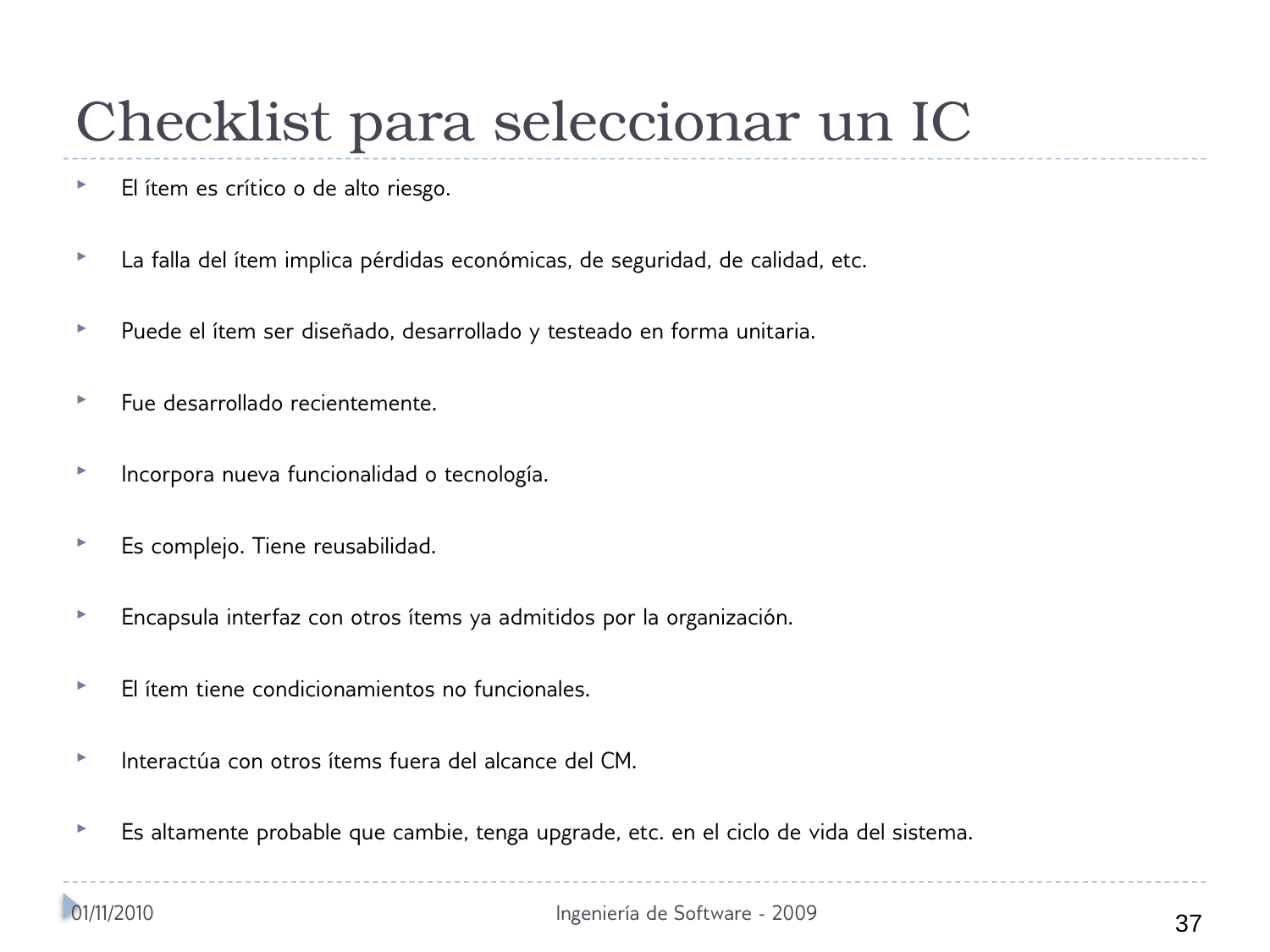

# Checklist para seleccionar un IC
El ítem es crítico o de alto riesgo.

La falla del ítem implica pérdidas económicas, de seguridad, de calidad, etc.

Puede el ítem ser diseñado, desarrollado y testeado en forma unitaria.

Fue desarrollado recientemente.

Incorpora nueva funcionalidad o tecnología.

Es complejo. Tiene reusabilidad.

Encapsula interfaz con otros ítems ya admitidos por la organización.

El ítem tiene condicionamientos no funcionales.

Interactúa con otros ítems fuera del alcance del CM.

Es altamente probable que cambie, tenga upgrade, etc. en el ciclo de vida del sistema.

01/11/2010
Ingeniería de Software - 2009
37